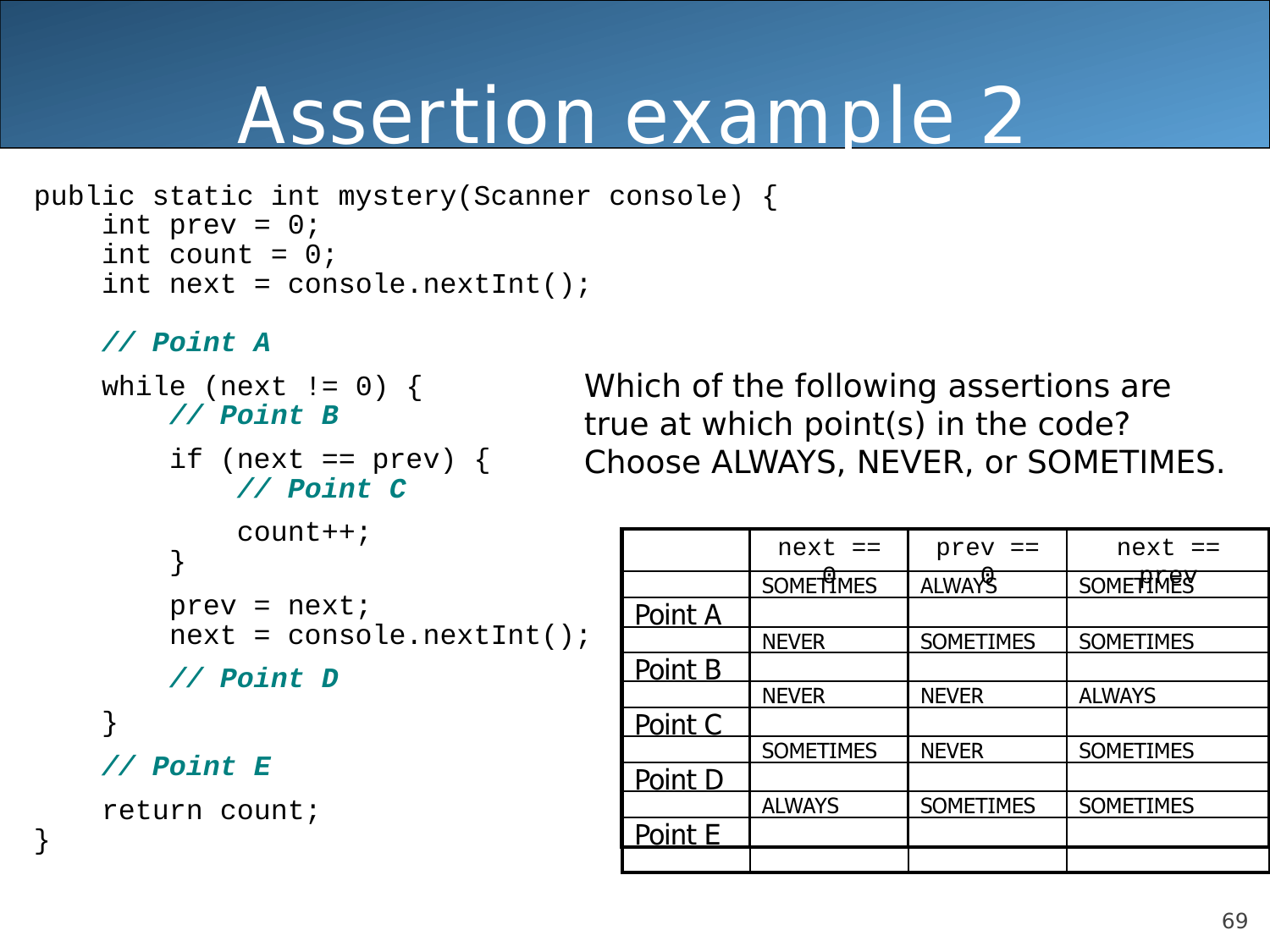

Assertion example 2
public static int mystery(Scanner console) {
    int prev = 0;
    int count = 0;
    int next = console.nextInt();

    // Point A

    while (next != 0) {
        // Point B

        if (next == prev) {
            // Point C

            count++;
        }

        prev = next;
        next = console.nextInt();

        // Point D

    }

    // Point E

    return count;
}
Which of the following assertions are
true at which point(s) in the code?
Choose ALWAYS, NEVER, or SOMETIMES.
|  |  |  |  |
| --- | --- | --- | --- |
|  | SOMETIMES | ALWAYS | SOMETIMES |
|  | NEVER | SOMETIMES | SOMETIMES |
|  | NEVER | NEVER | ALWAYS |
|  | SOMETIMES | NEVER | SOMETIMES |
|  | ALWAYS | SOMETIMES | SOMETIMES |
|  | next == 0 | prev == 0 | next == prev |
| --- | --- | --- | --- |
| Point A |  |  |  |
| Point B |  |  |  |
| Point C |  |  |  |
| Point D |  |  |  |
| Point E |  |  |  |